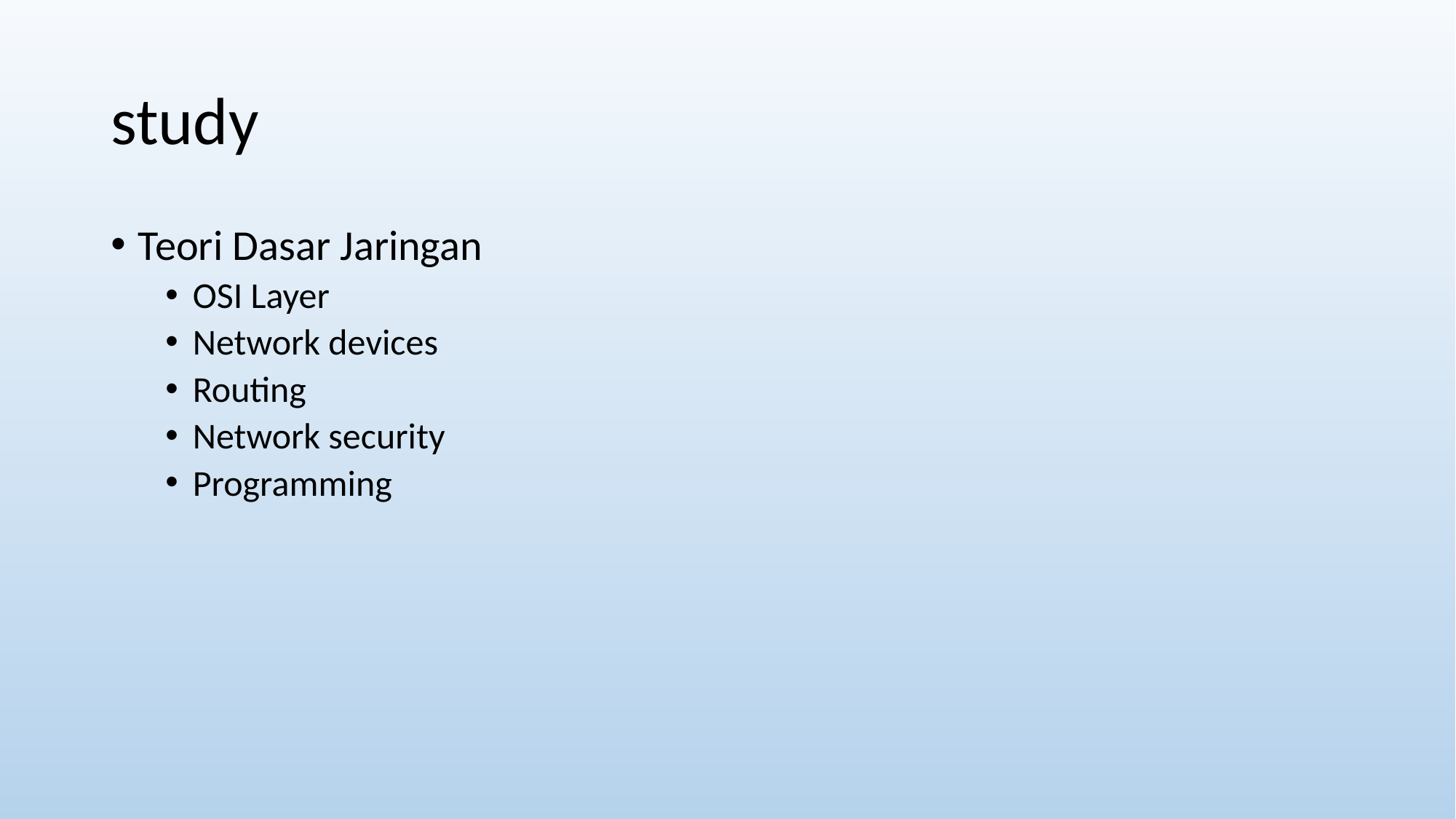

# study
Teori Dasar Jaringan
OSI Layer
Network devices
Routing
Network security
Programming